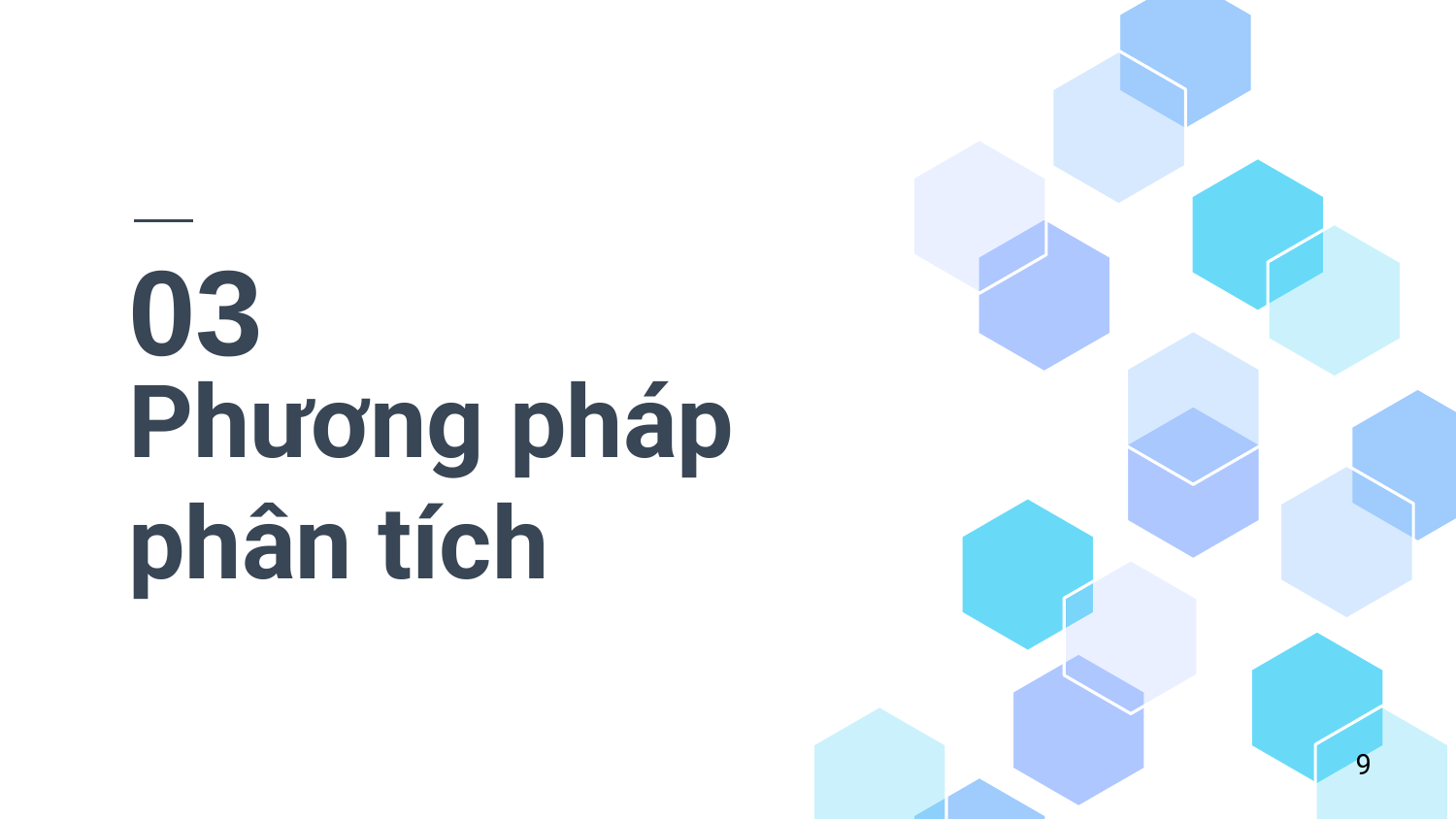

03
# Phương pháp phân tích
9